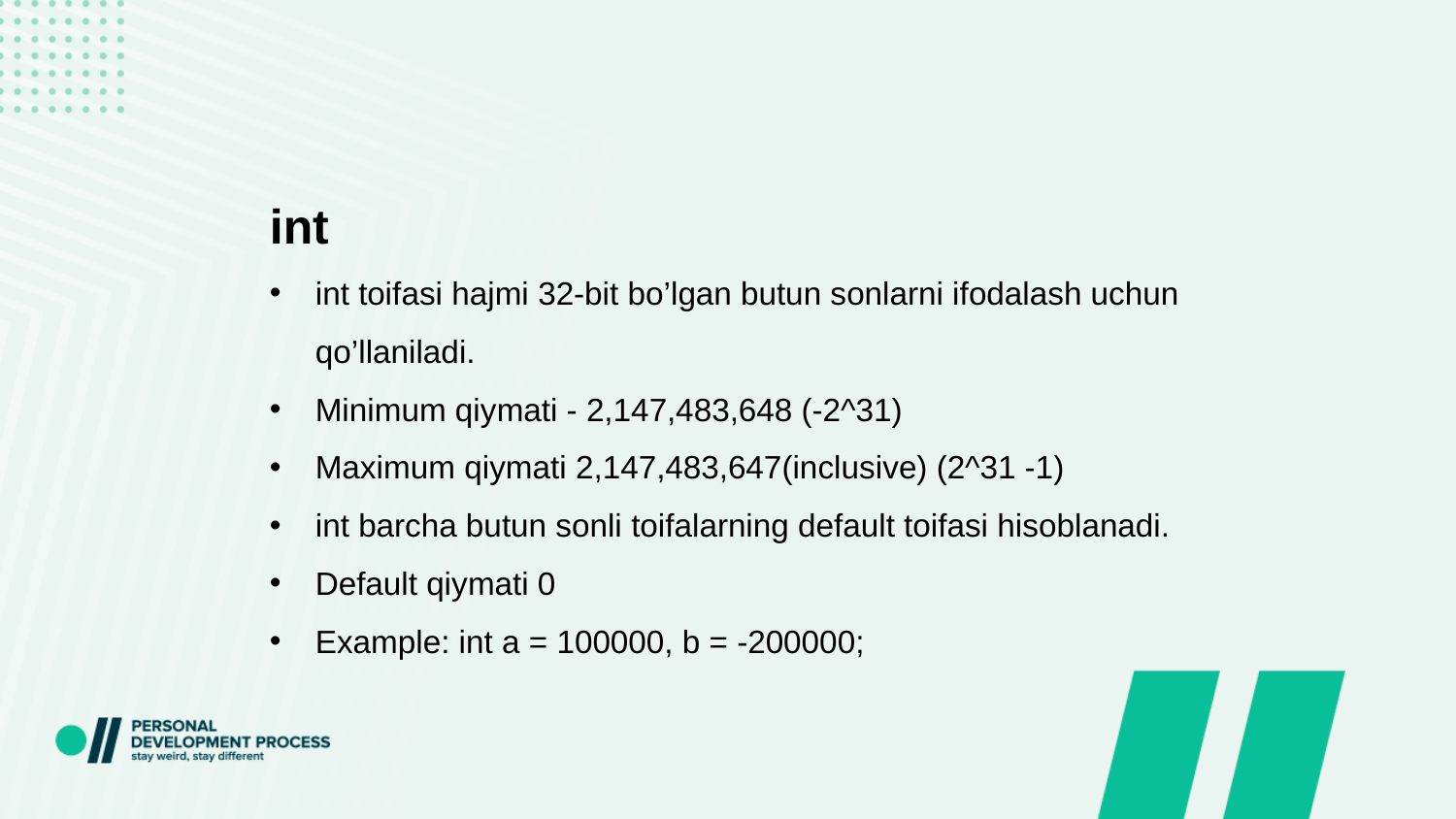

int
int toifasi hajmi 32-bit bo’lgan butun sonlarni ifodalash uchun  qo’llaniladi.
Minimum qiymati - 2,147,483,648 (-2^31)
Maximum qiymati 2,147,483,647(inclusive) (2^31 -1)
int barcha butun sonli toifalarning default toifasi hisoblanadi.
Default qiymati 0
Example: int a = 100000, b = -200000;